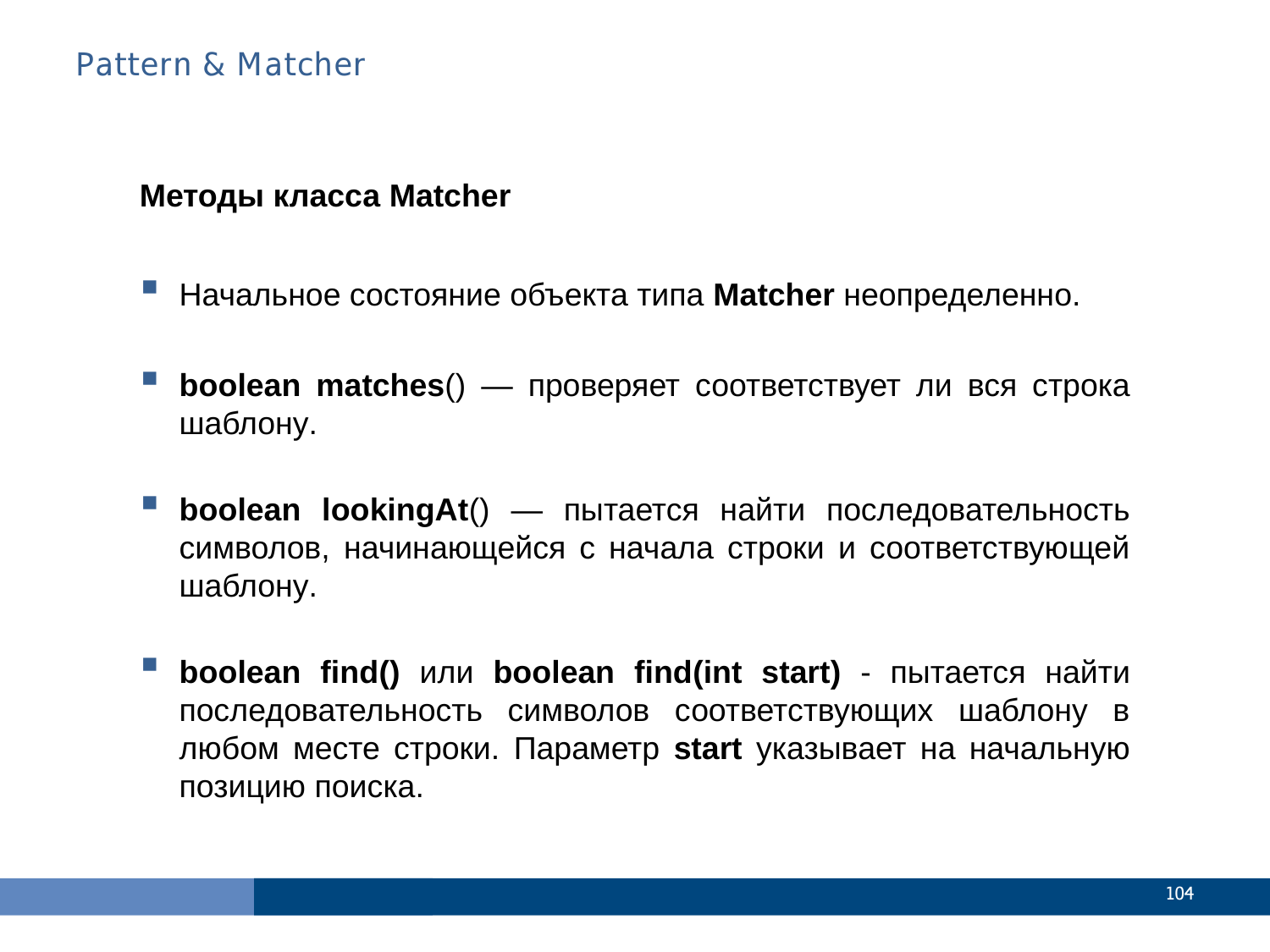

Pattern & Matcher
Методы класса Matcher

Начальное состояние объекта типа Matcher неопределенно.

boolean matches() — проверяет соответствует ли вся строка шаблону.

boolean lookingAt() — пытается найти последовательность символов, начинающейся с начала строки и соответствующей шаблону.

boolean find() или boolean find(int start) - пытается найти последовательность символов соответствующих шаблону в любом месте строки. Параметр start указывает на начальную позицию поиска.
104